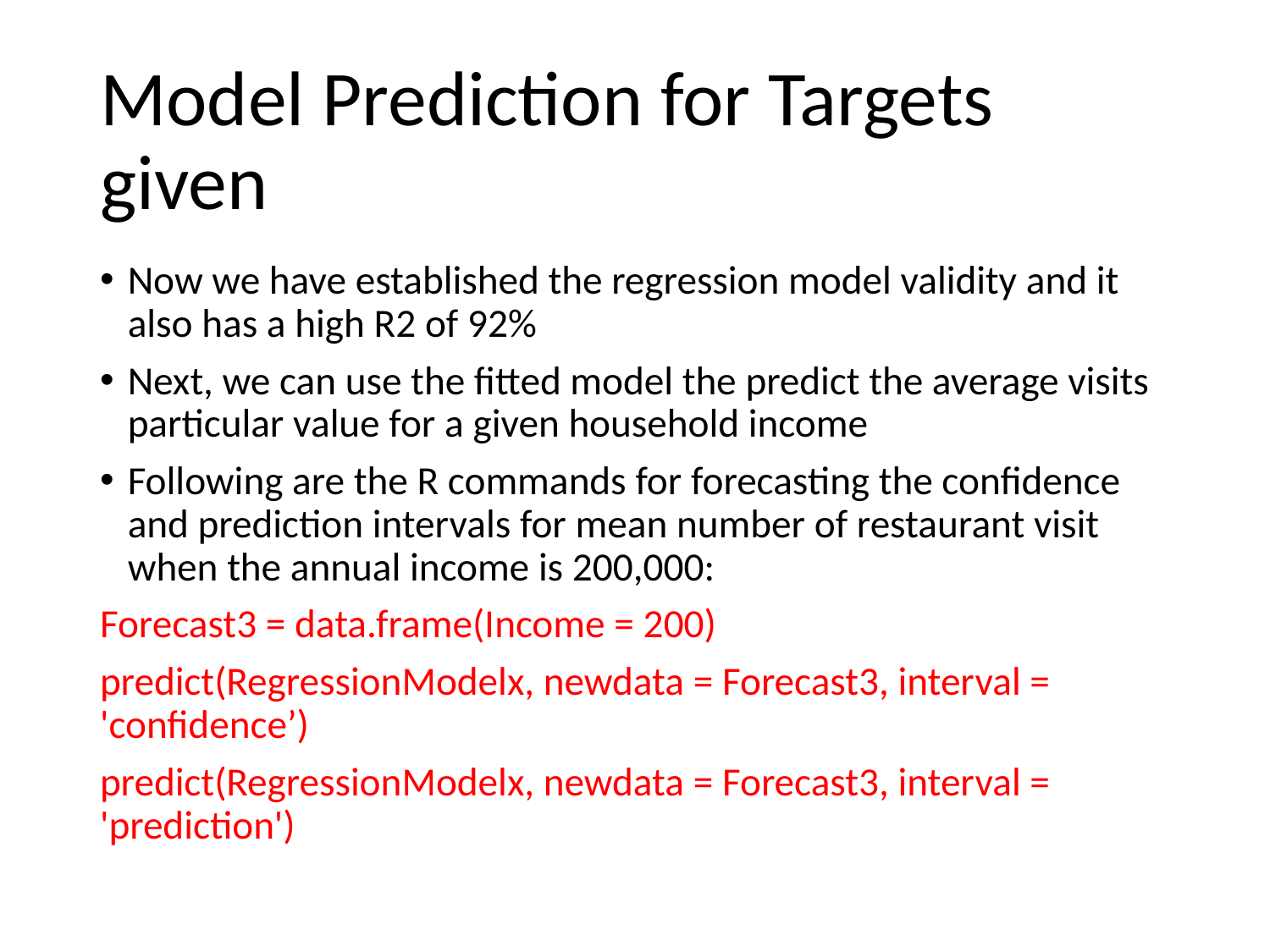

# Model Prediction for Targets given
Now we have established the regression model validity and it also has a high R2 of 92%
Next, we can use the fitted model the predict the average visits particular value for a given household income
Following are the R commands for forecasting the confidence and prediction intervals for mean number of restaurant visit when the annual income is 200,000:
Forecast3 = data.frame(Income = 200)
predict(RegressionModelx, newdata = Forecast3, interval = 'confidence’)
predict(RegressionModelx, newdata = Forecast3, interval = 'prediction')